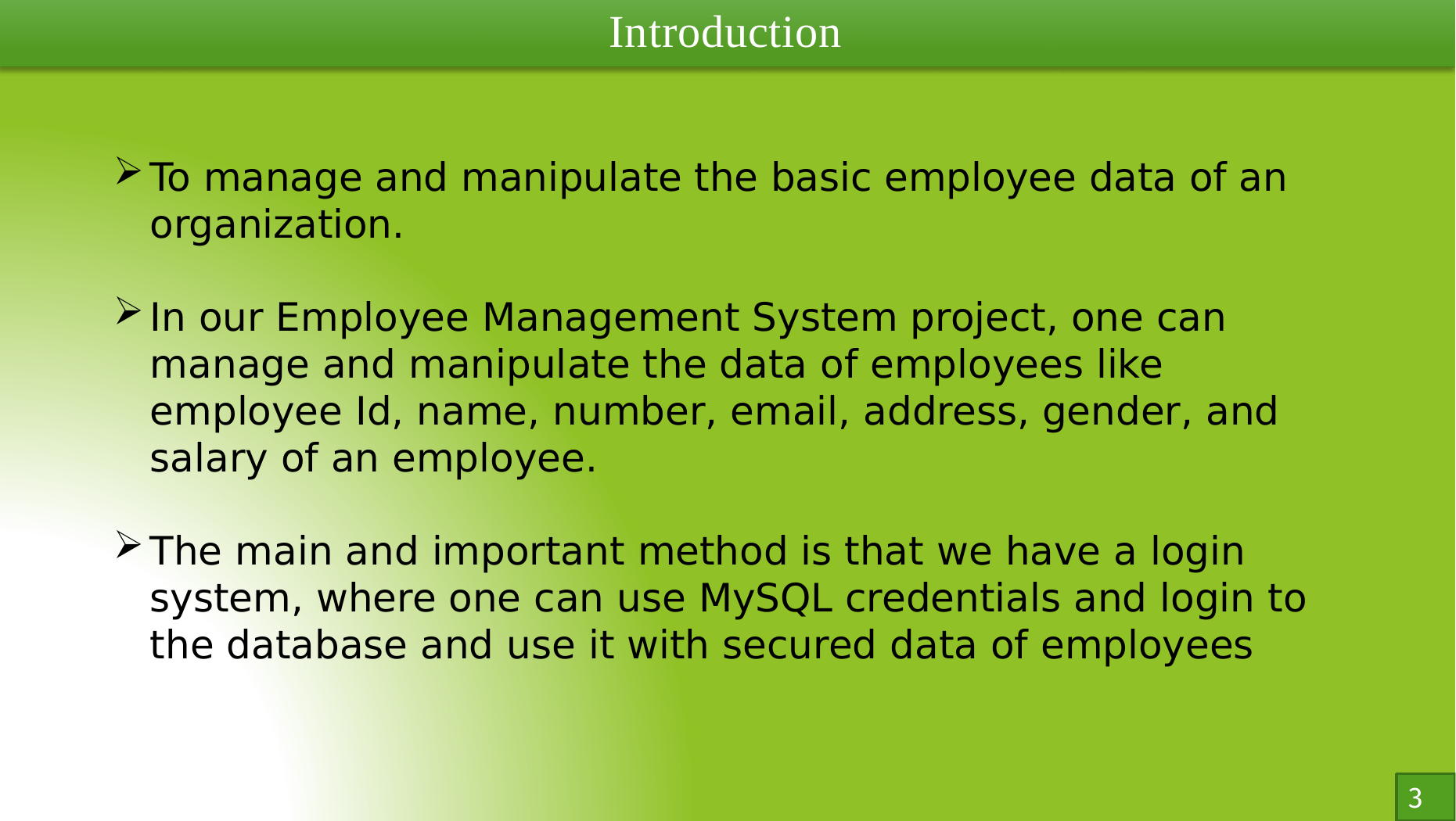

# Introduction
To manage and manipulate the basic employee data of an organization.

In our Employee Management System project, one can manage and manipulate the data of employees like employee Id, name, number, email, address, gender, and salary of an employee.

The main and important method is that we have a login system, where one can use MySQL credentials and login to the database and use it with secured data of employees

3